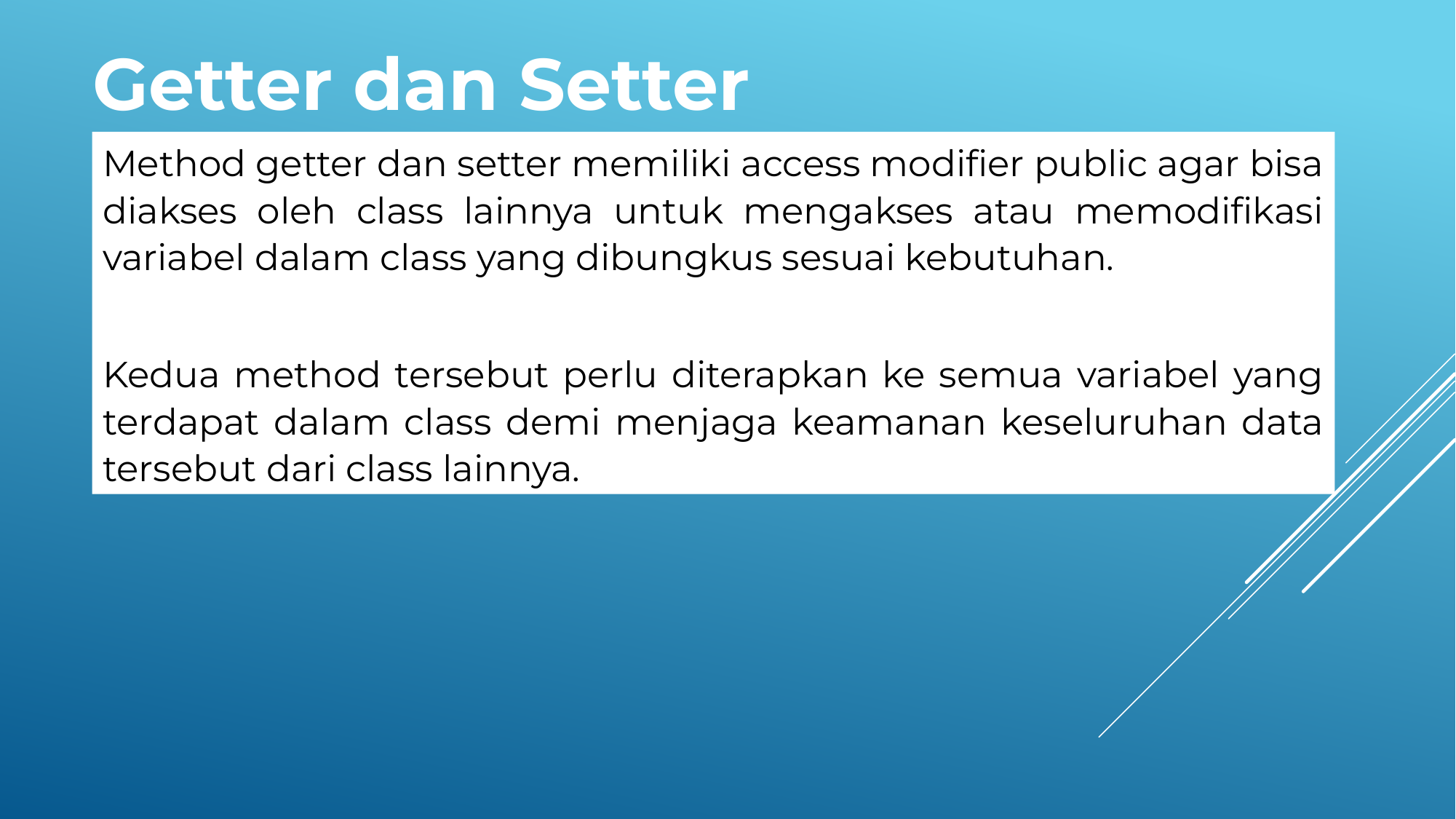

Getter dan Setter
Method getter dan setter memiliki access modifier public agar bisa diakses oleh class lainnya untuk mengakses atau memodifikasi variabel dalam class yang dibungkus sesuai kebutuhan.

Kedua method tersebut perlu diterapkan ke semua variabel yang terdapat dalam class demi menjaga keamanan keseluruhan data tersebut dari class lainnya.